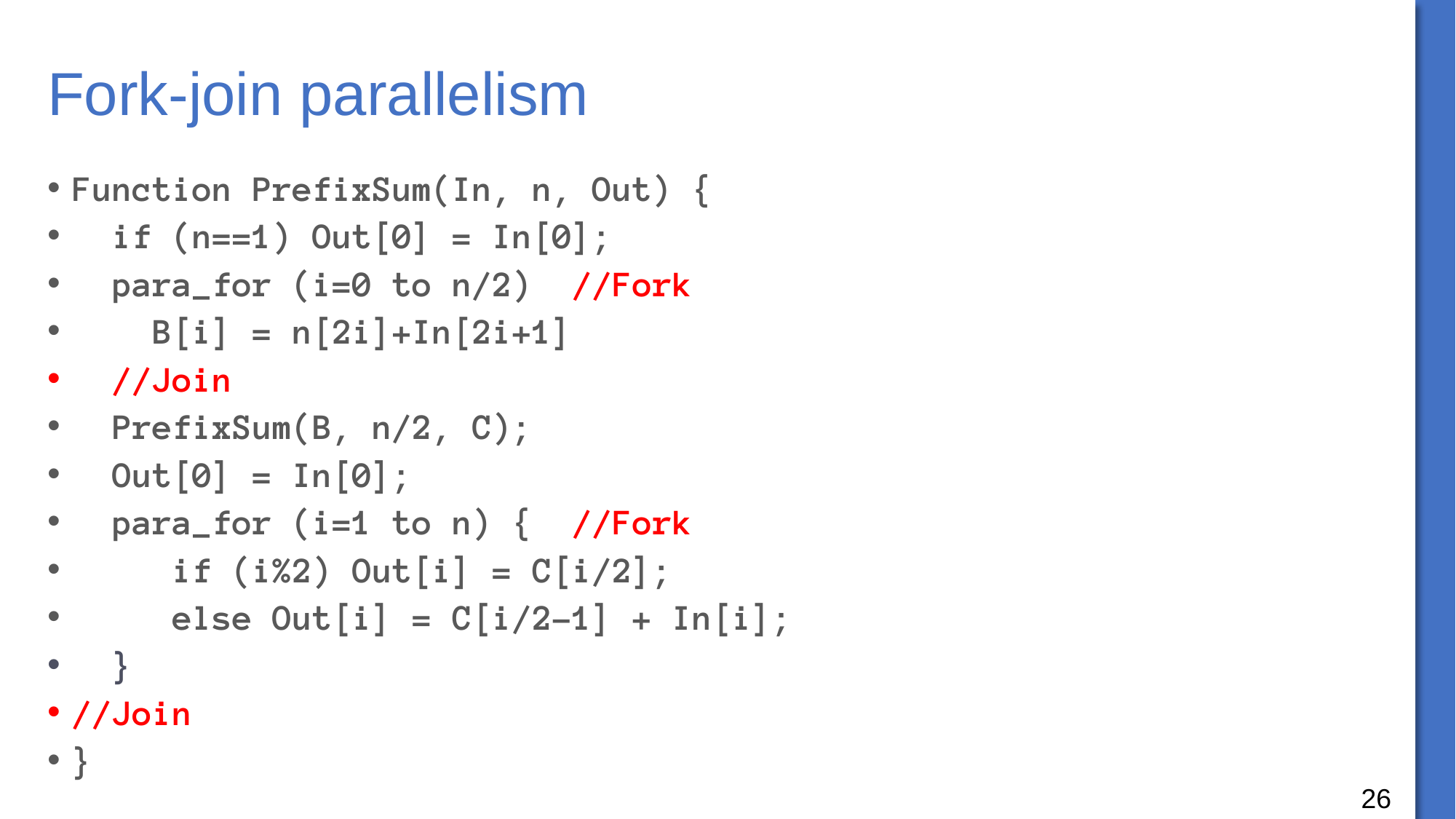

# Fork-join parallelism
Function PrefixSum(In, n, Out) {
  if (n==1) Out[0] = In[0];
  para_for (i=0 to n/2)  //Fork
    B[i] = n[2i]+In[2i+1]
  //Join
  PrefixSum(B, n/2, C);
  Out[0] = In[0];
  para_for (i=1 to n) {  //Fork
     if (i%2) Out[i] = C[i/2];
     else Out[i] = C[i/2-1] + In[i];
  }
//Join
}

26